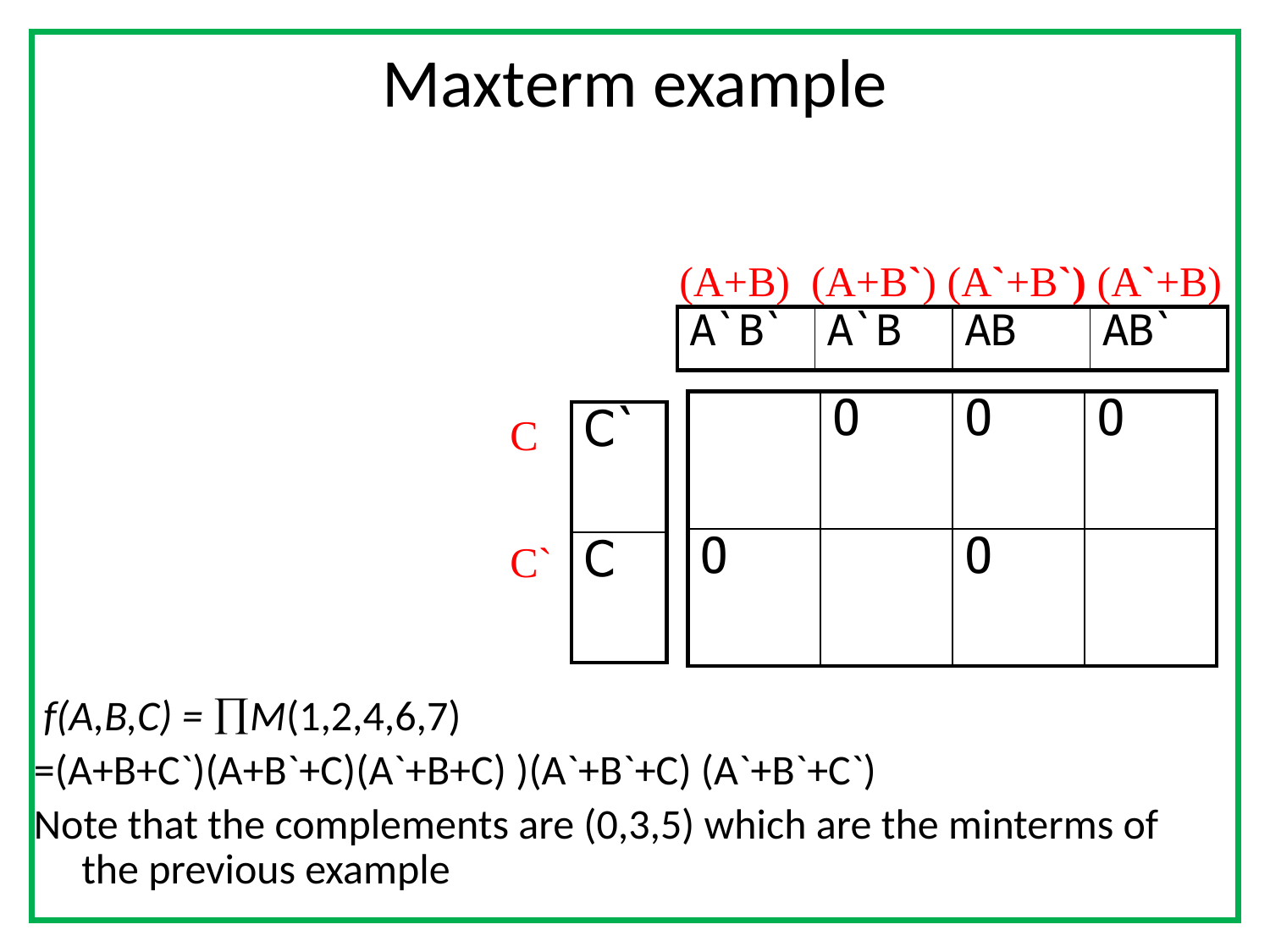

Maxterm example
(A+B)  (A+B`) (A`+B`) (A`+B)
| A`B` | A`B | AB | AB` |
| --- | --- | --- | --- |
|  | 0 | 0 | 0 |
| --- | --- | --- | --- |
| 0 |  | 0 |  |
C
| C` |
| --- |
| C |
C`
 f(A,B,C) = ∏M(1,2,4,6,7)
=(A+B+C`)(A+B`+C)(A`+B+C) )(A`+B`+C) (A`+B`+C`)
Note that the complements are (0,3,5) which are the minterms of the previous example